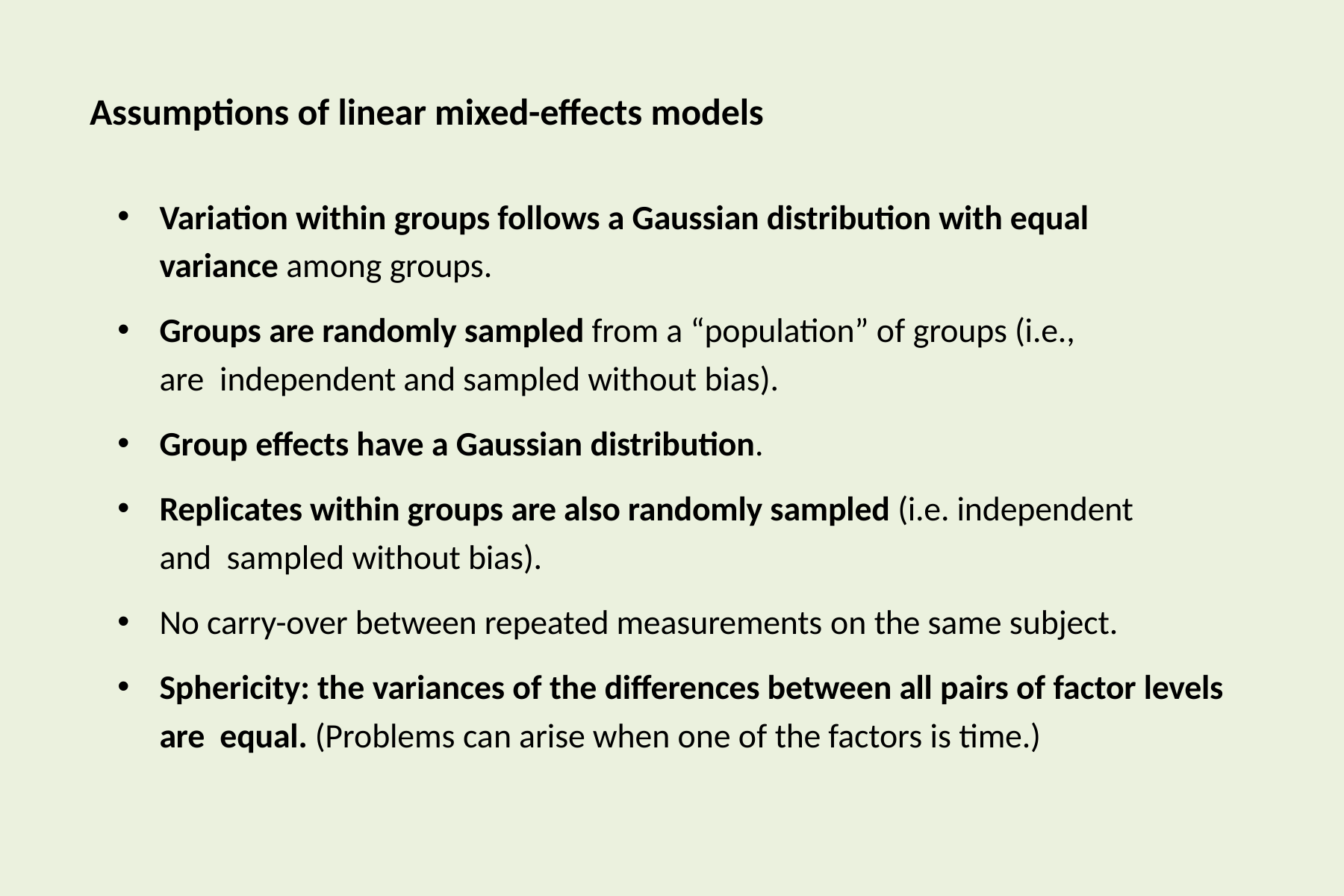

# Assumptions of linear mixed-effects models
Variation within groups follows a Gaussian distribution with equal variance among groups.
Groups are randomly sampled from a “population” of groups (i.e., are  independent and sampled without bias).
Group effects have a Gaussian distribution.
Replicates within groups are also randomly sampled (i.e. independent and  sampled without bias).
No carry-over between repeated measurements on the same subject.
Sphericity: the variances of the differences between all pairs of factor levels are  equal. (Problems can arise when one of the factors is time.)